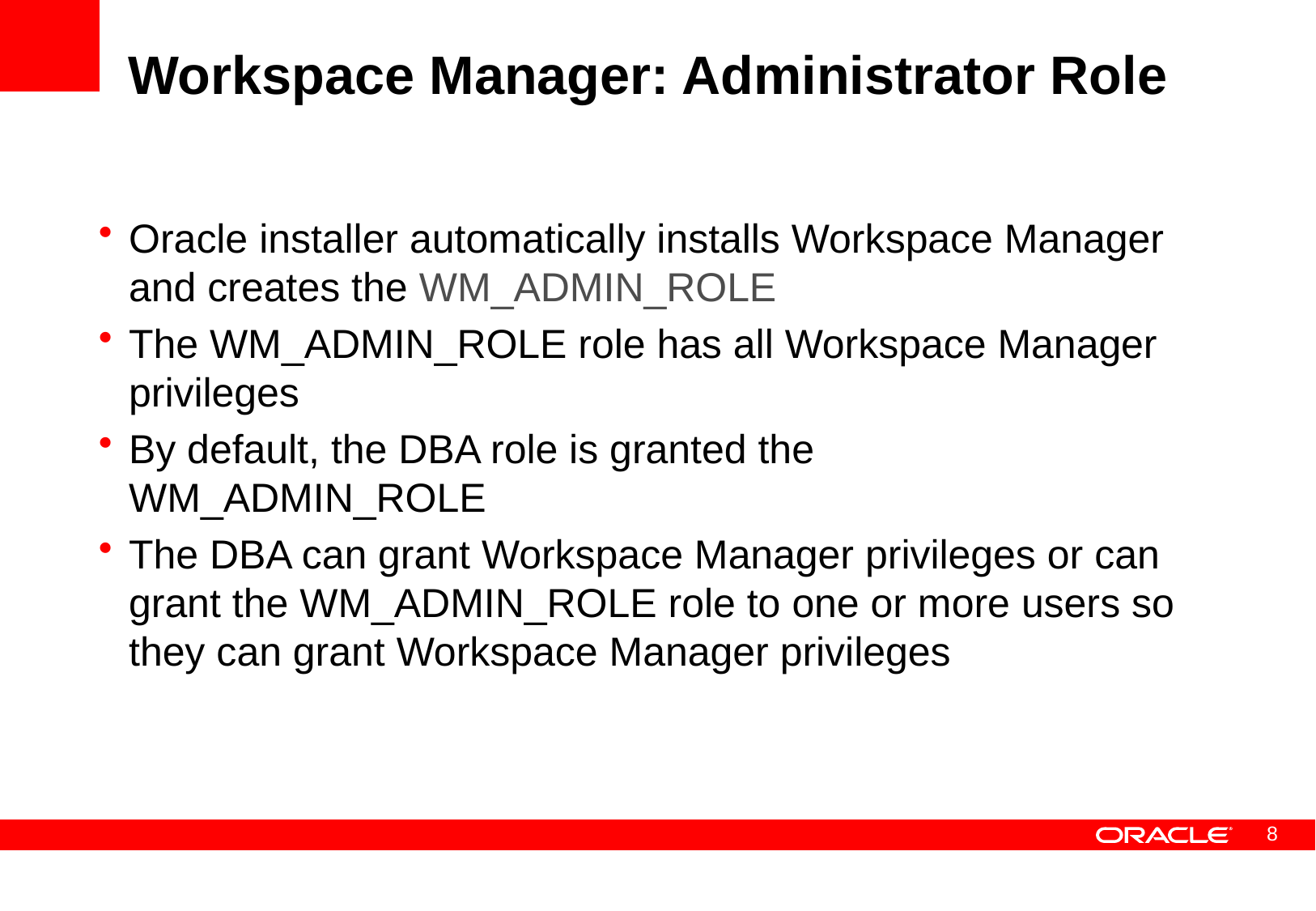

# Workspace Manager: Administrator Role
Oracle installer automatically installs Workspace Manager and creates the WM_ADMIN_ROLE
The WM_ADMIN_ROLE role has all Workspace Manager privileges
By default, the DBA role is granted the WM_ADMIN_ROLE
The DBA can grant Workspace Manager privileges or can grant the WM_ADMIN_ROLE role to one or more users so they can grant Workspace Manager privileges